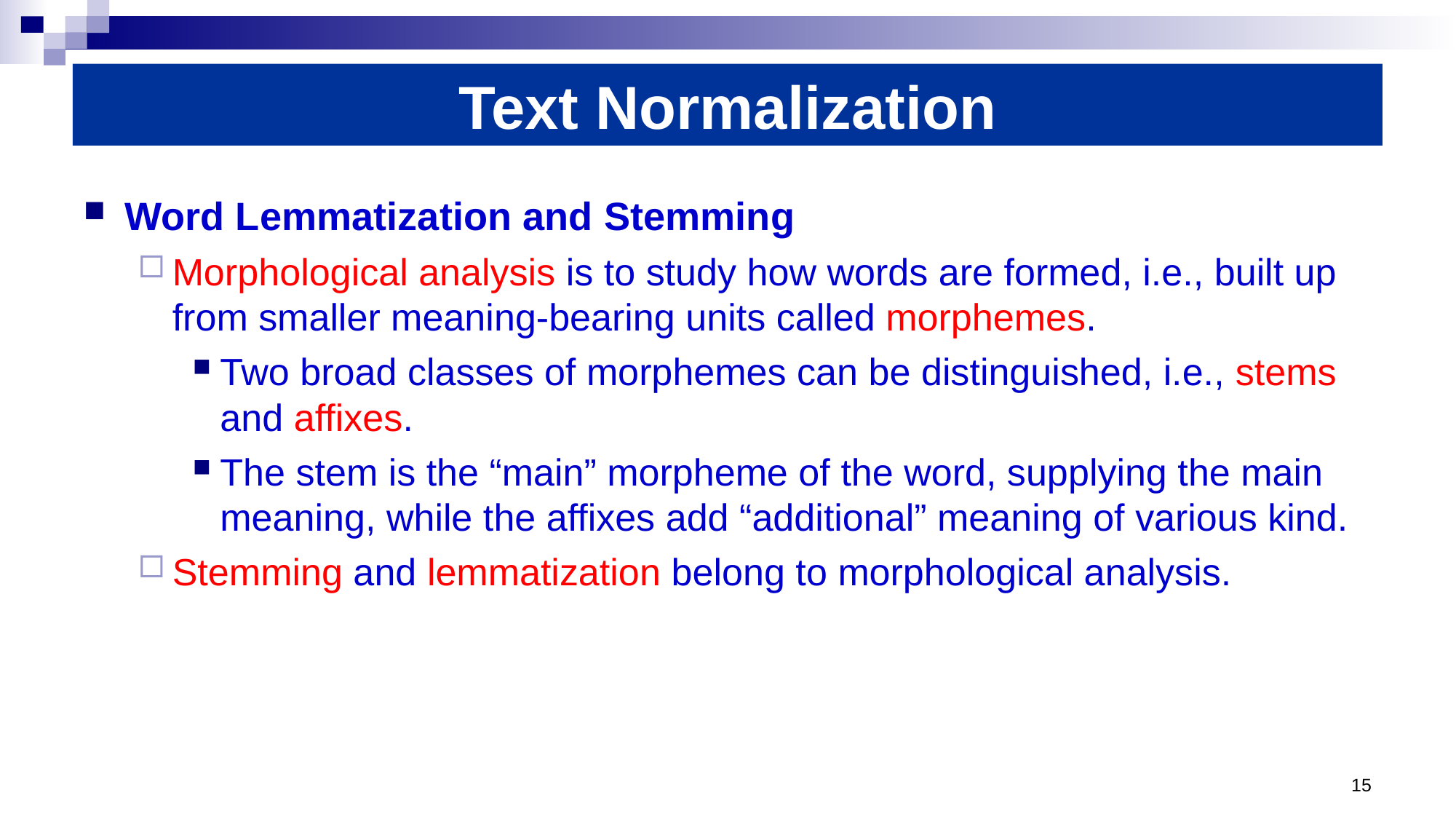

# Text Normalization
Word Lemmatization and Stemming
Morphological analysis is to study how words are formed, i.e., built up from smaller meaning-bearing units called morphemes.
Two broad classes of morphemes can be distinguished, i.e., stems and affixes.
The stem is the “main” morpheme of the word, supplying the main meaning, while the affixes add “additional” meaning of various kind.
Stemming and lemmatization belong to morphological analysis.
15